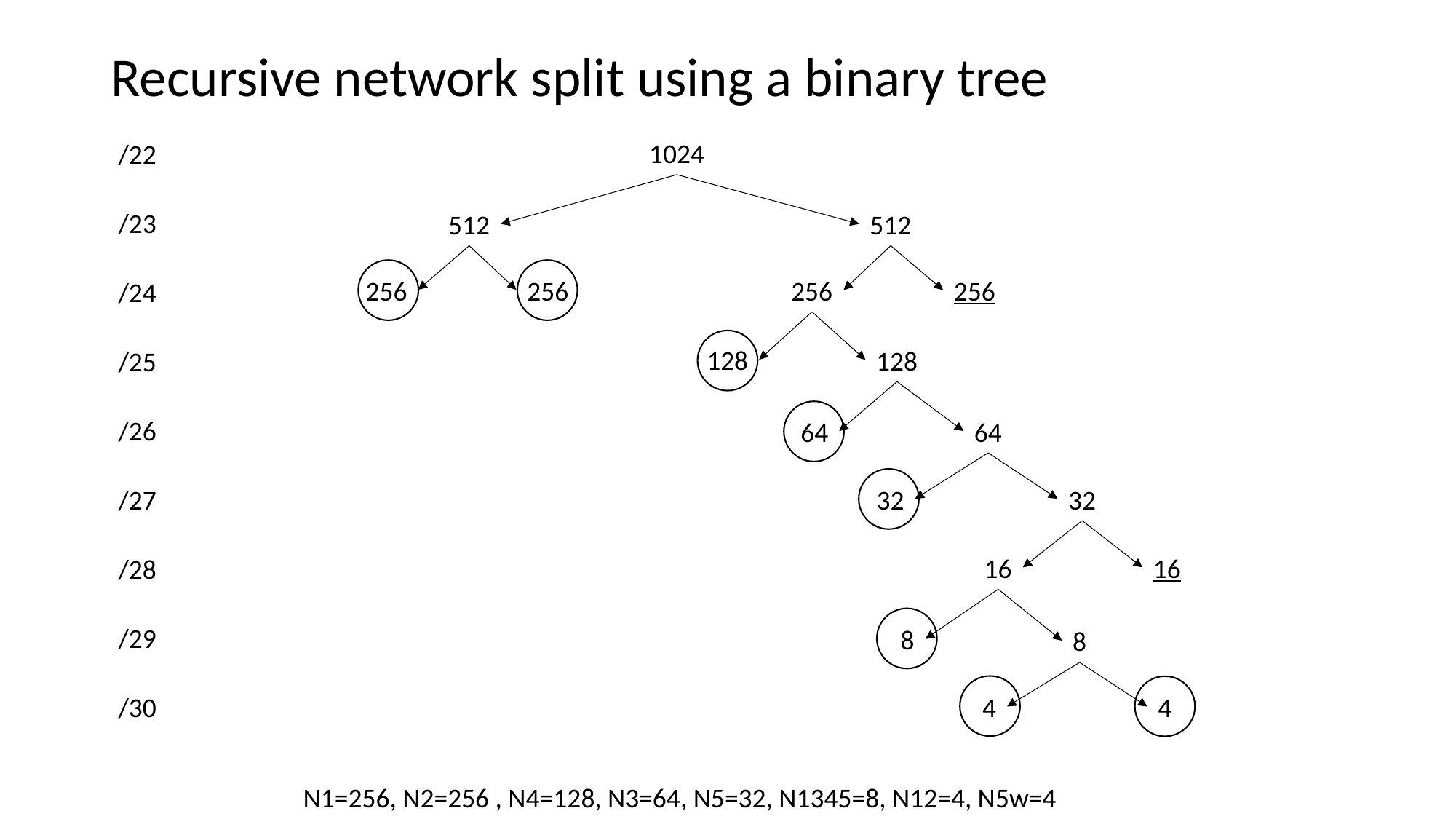

# Recursive network split using a binary tree
1024
/22
/23
/24
/25
/26
/27
/28
/29
/30
512
512

256

256
256
256

128
128

64
64

32
32
16
16

8
8

4

4
N1=256, N2=256 , N4=128, N3=64, N5=32, N1345=8, N12=4, N5w=4